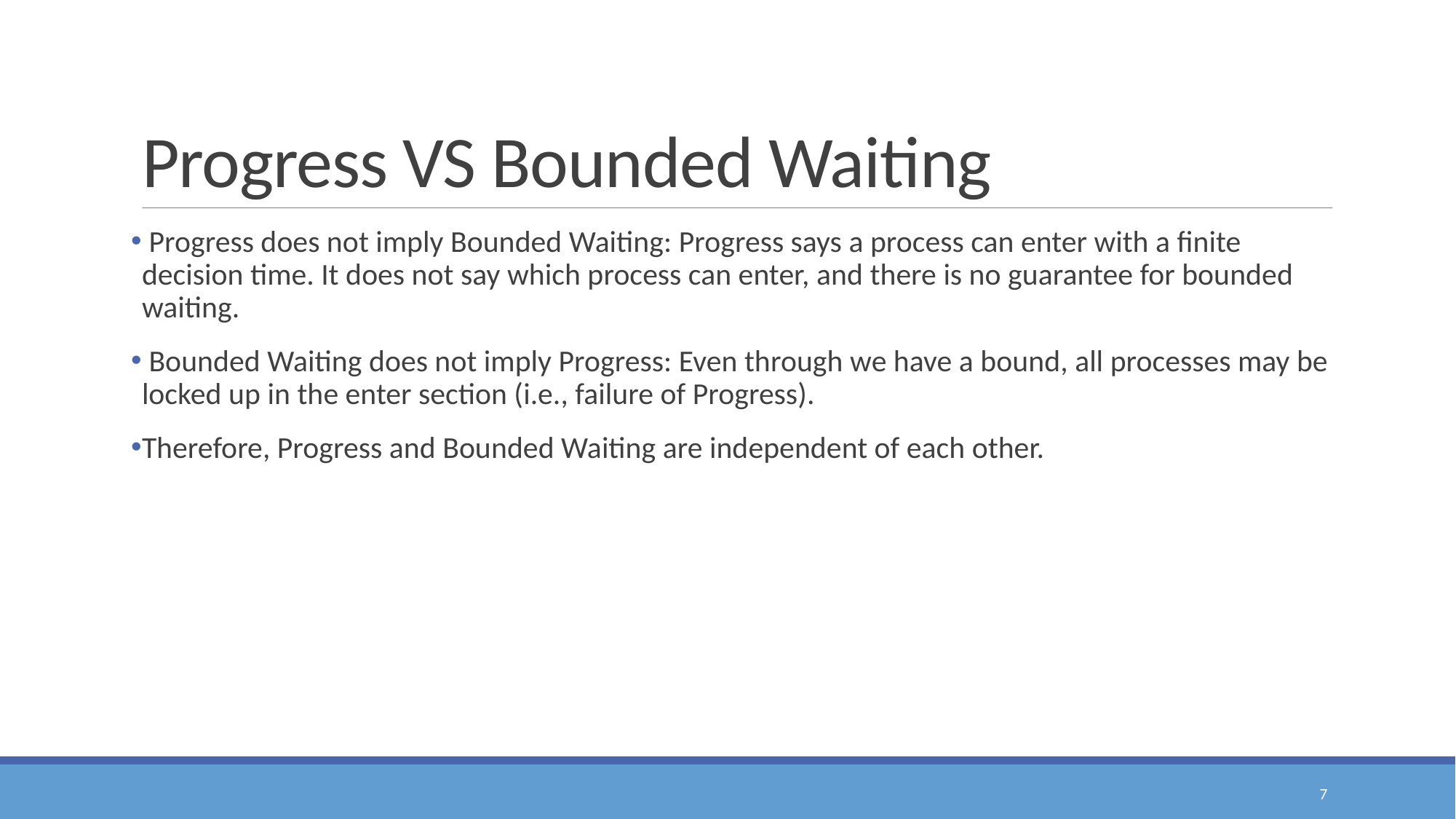

# Progress VS Bounded Waiting
 Progress does not imply Bounded Waiting: Progress says a process can enter with a finite decision time. It does not say which process can enter, and there is no guarantee for bounded waiting.
 Bounded Waiting does not imply Progress: Even through we have a bound, all processes may be locked up in the enter section (i.e., failure of Progress).
Therefore, Progress and Bounded Waiting are independent of each other.
7